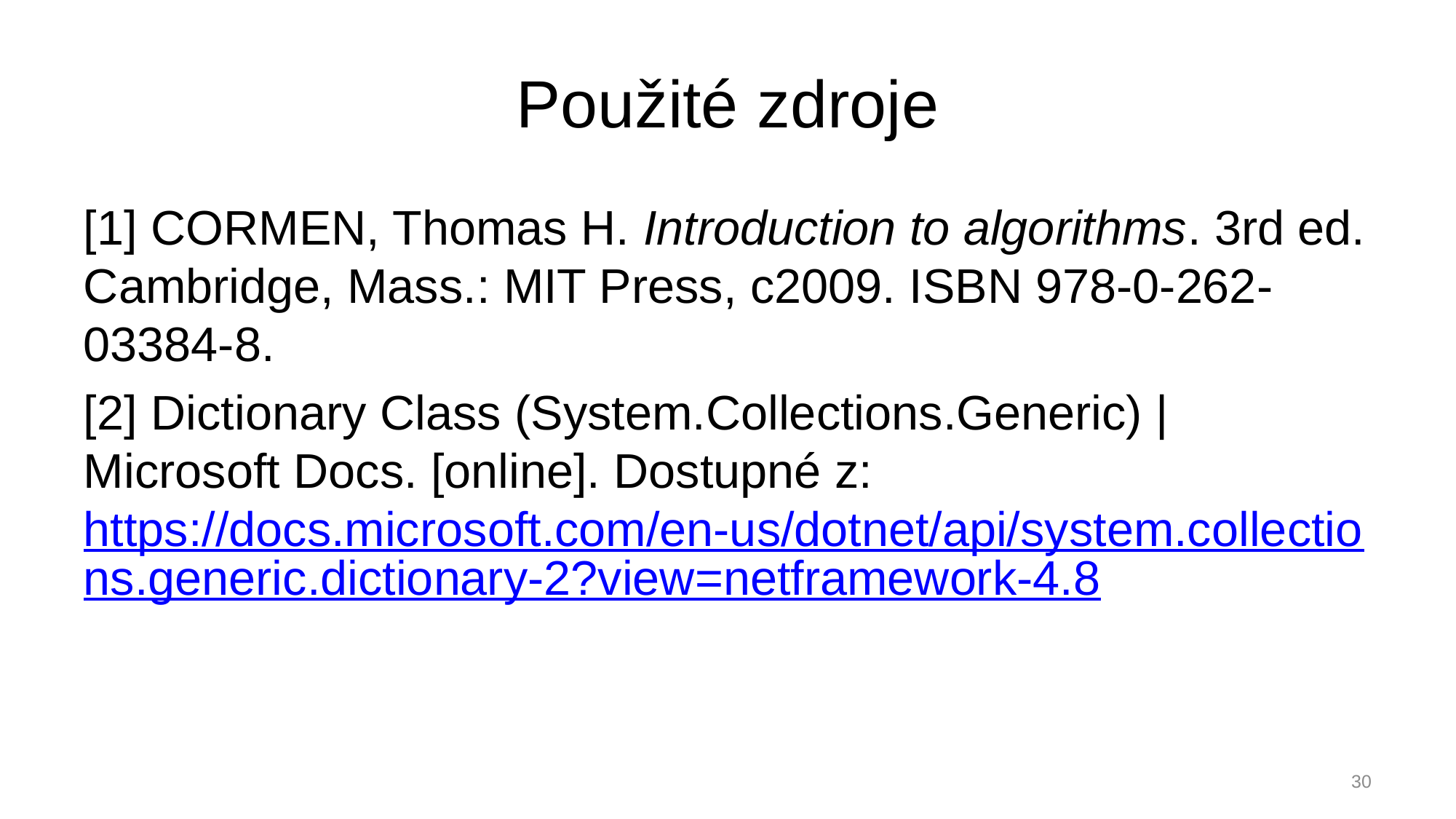

# Použité zdroje
[1] CORMEN, Thomas H. Introduction to algorithms. 3rd ed. Cambridge, Mass.: MIT Press, c2009. ISBN 978-0-262-03384-8.
[2] Dictionary Class (System.Collections.Generic) | Microsoft Docs. [online]. Dostupné z: https://docs.microsoft.com/en-us/dotnet/api/system.collections.generic.dictionary-2?view=netframework-4.8

30